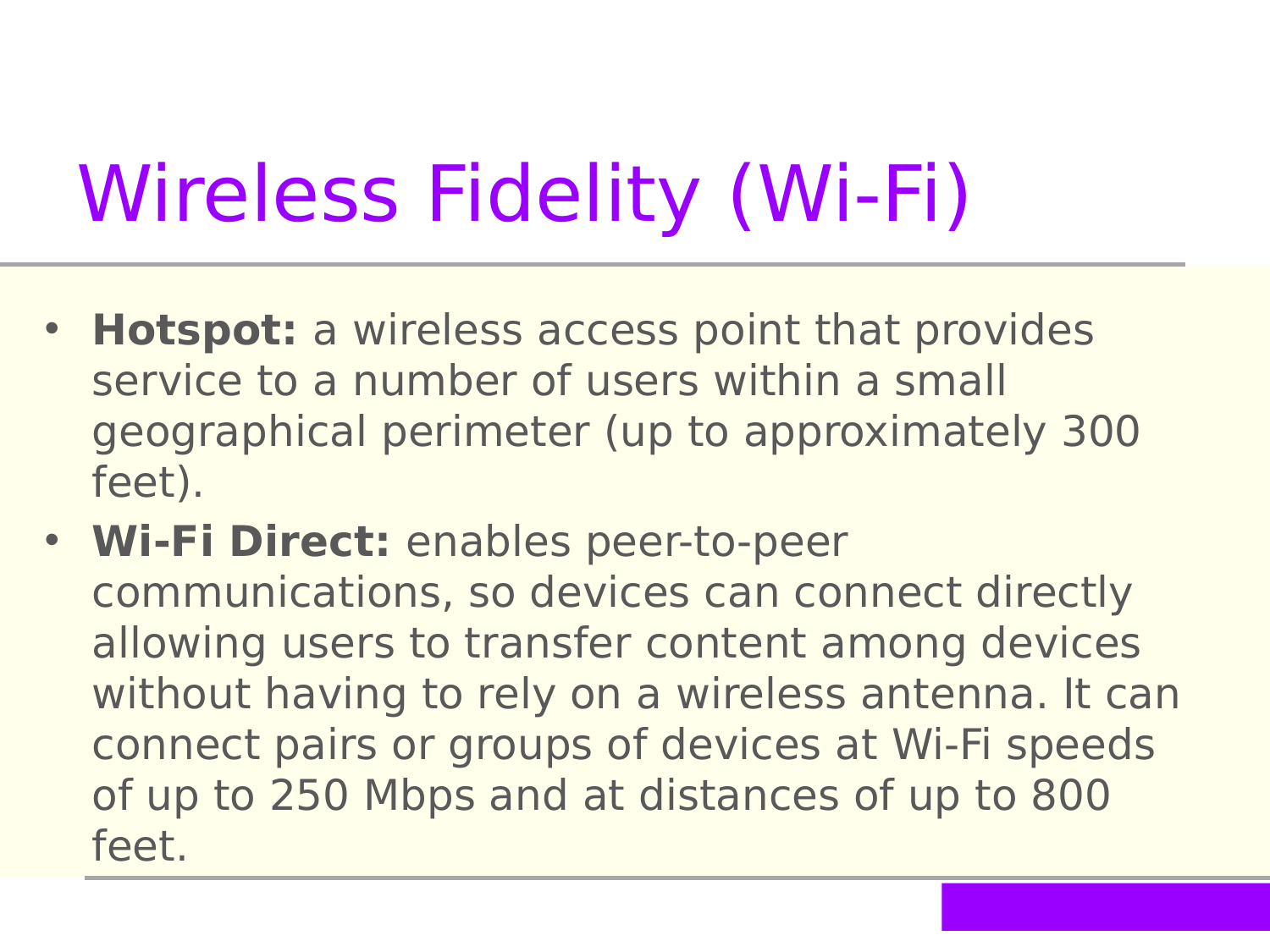

Wireless Fidelity (Wi-Fi)
Hotspot: a wireless access point that provides service to a number of users within a small geographical perimeter (up to approximately 300 feet).
Wi-Fi Direct: enables peer-to-peer communications, so devices can connect directly allowing users to transfer content among devices without having to rely on a wireless antenna. It can connect pairs or groups of devices at Wi-Fi speeds of up to 250 Mbps and at distances of up to 800 feet.